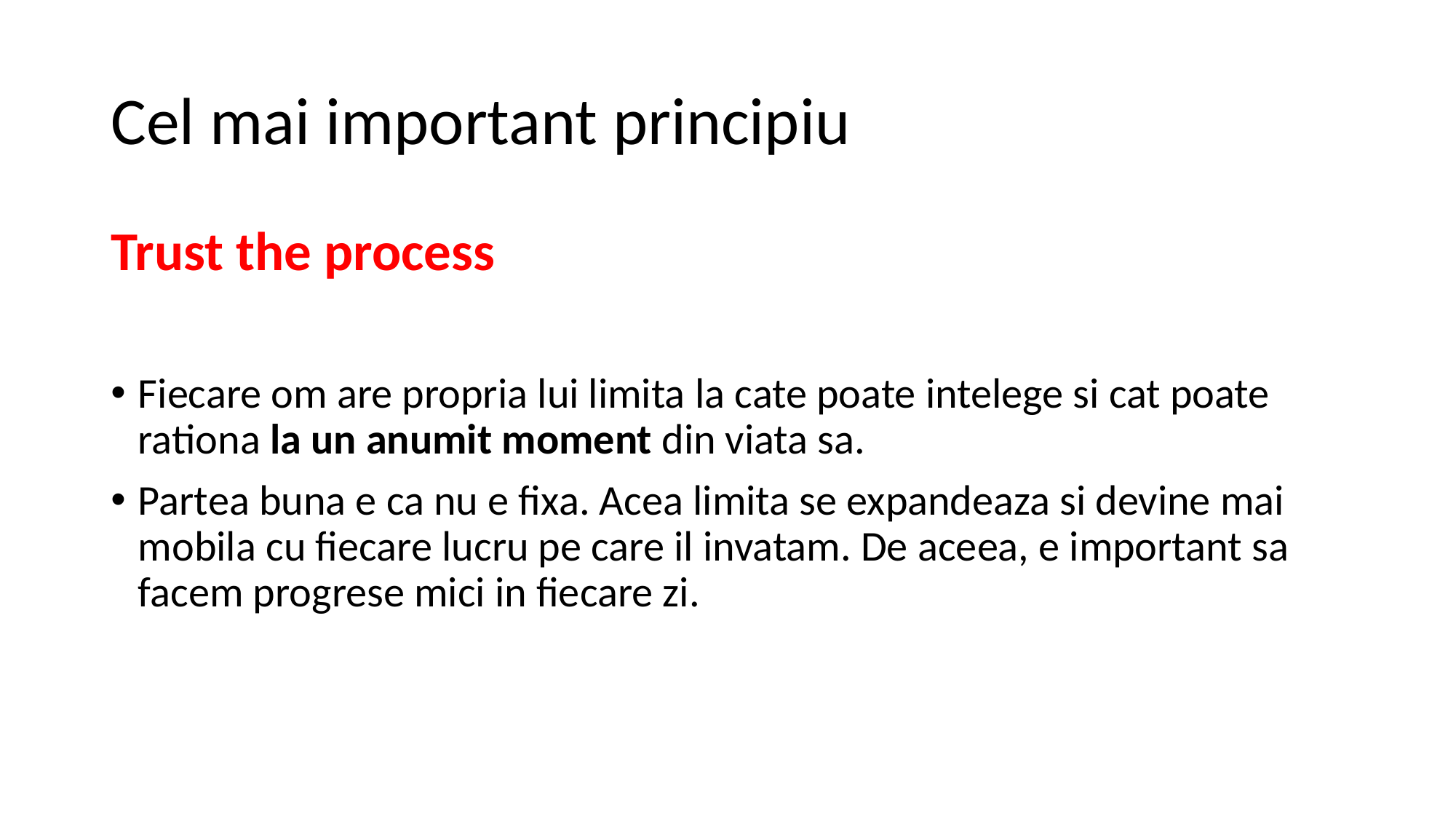

# Cel mai important principiu
Trust the process

Fiecare om are propria lui limita la cate poate intelege si cat poate rationa la un anumit moment din viata sa.
Partea buna e ca nu e fixa. Acea limita se expandeaza si devine mai mobila cu fiecare lucru pe care il invatam. De aceea, e important sa facem progrese mici in fiecare zi.